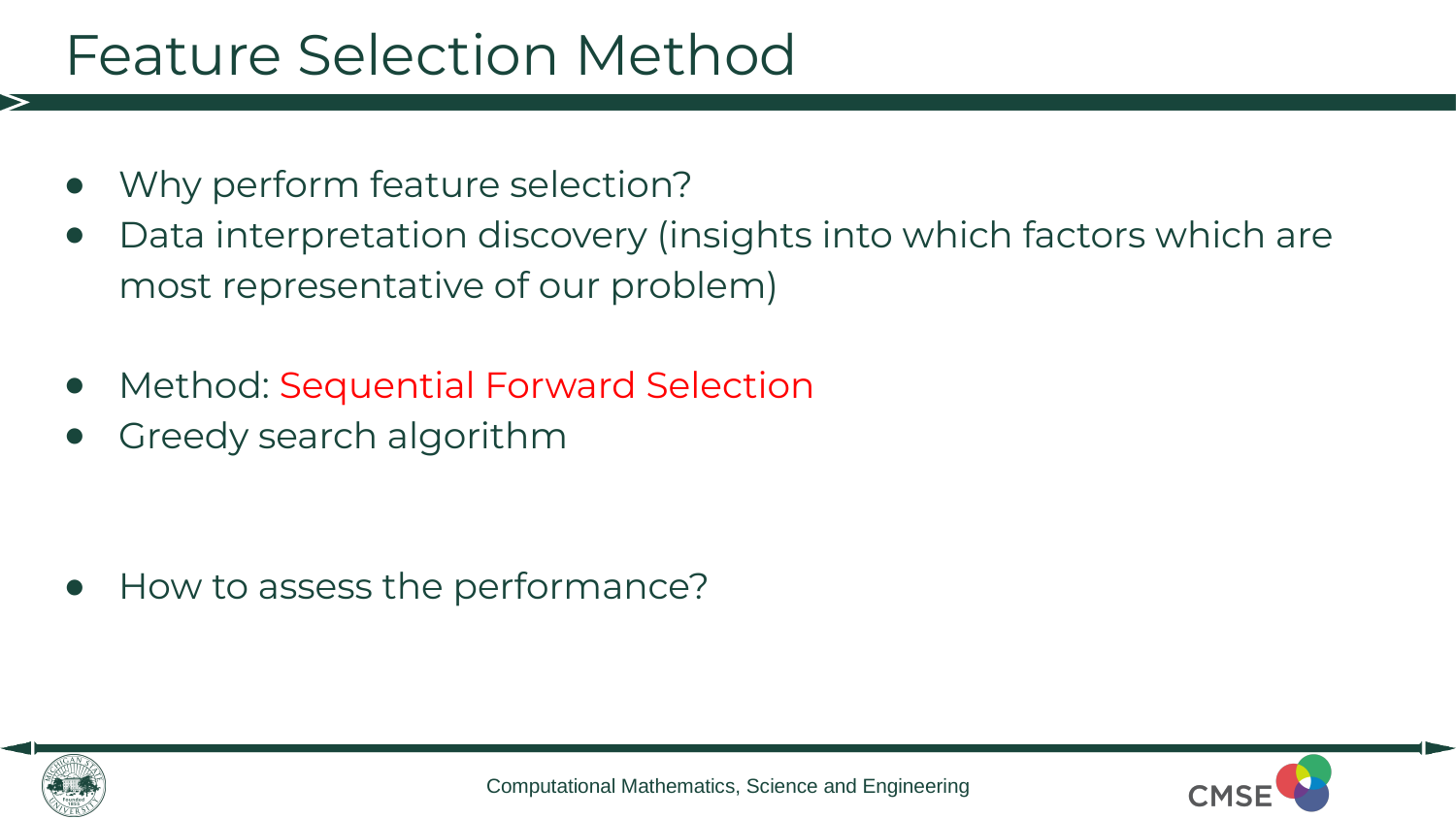

# Feature Selection Method
Why perform feature selection?
Data interpretation discovery (insights into which factors which are most representative of our problem)

Method: Sequential Forward Selection
Greedy search algorithm

How to assess the performance?

22